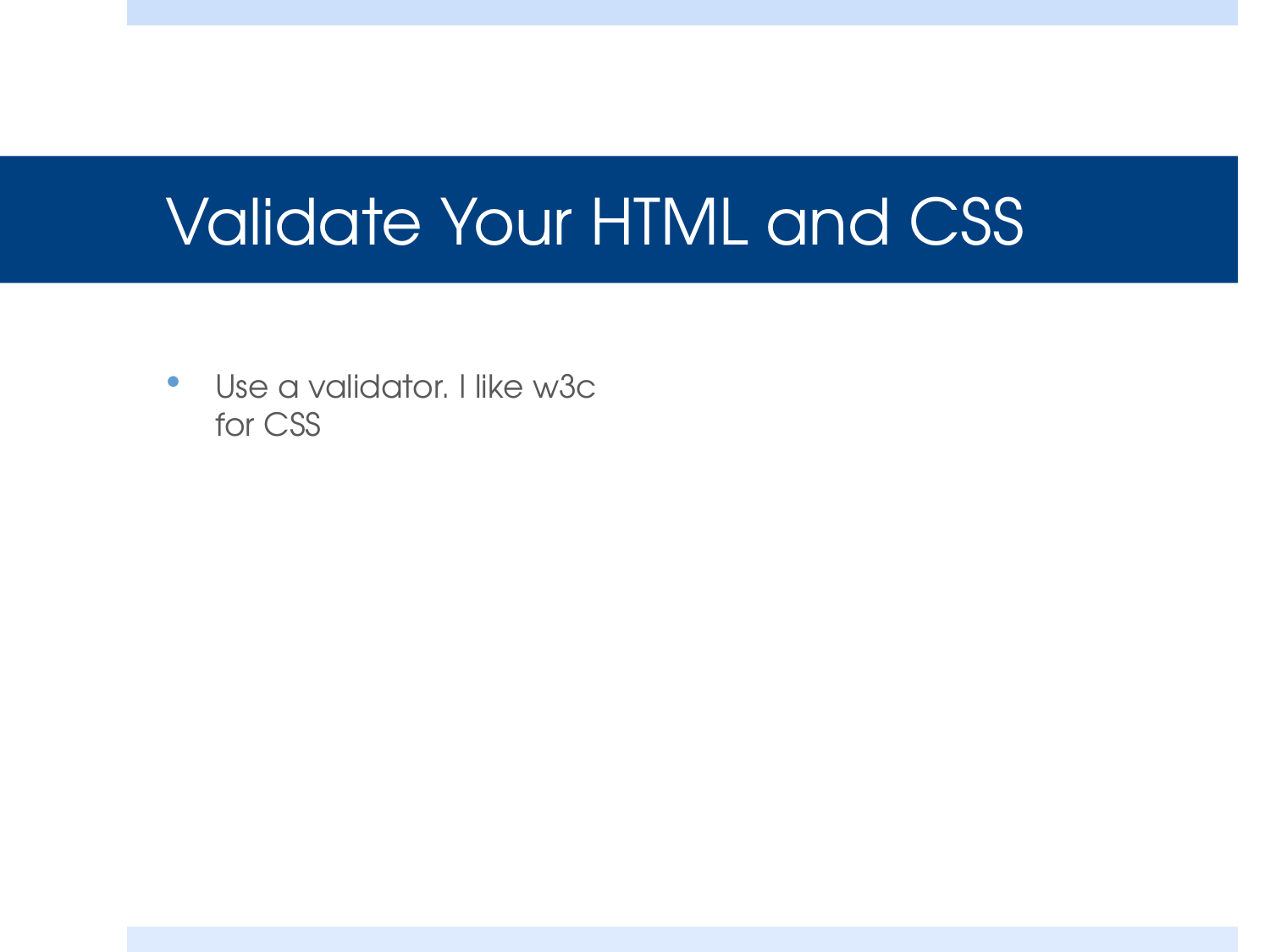

# Validate Your HTML and CSS
Use a validator. I like w3c for CSS